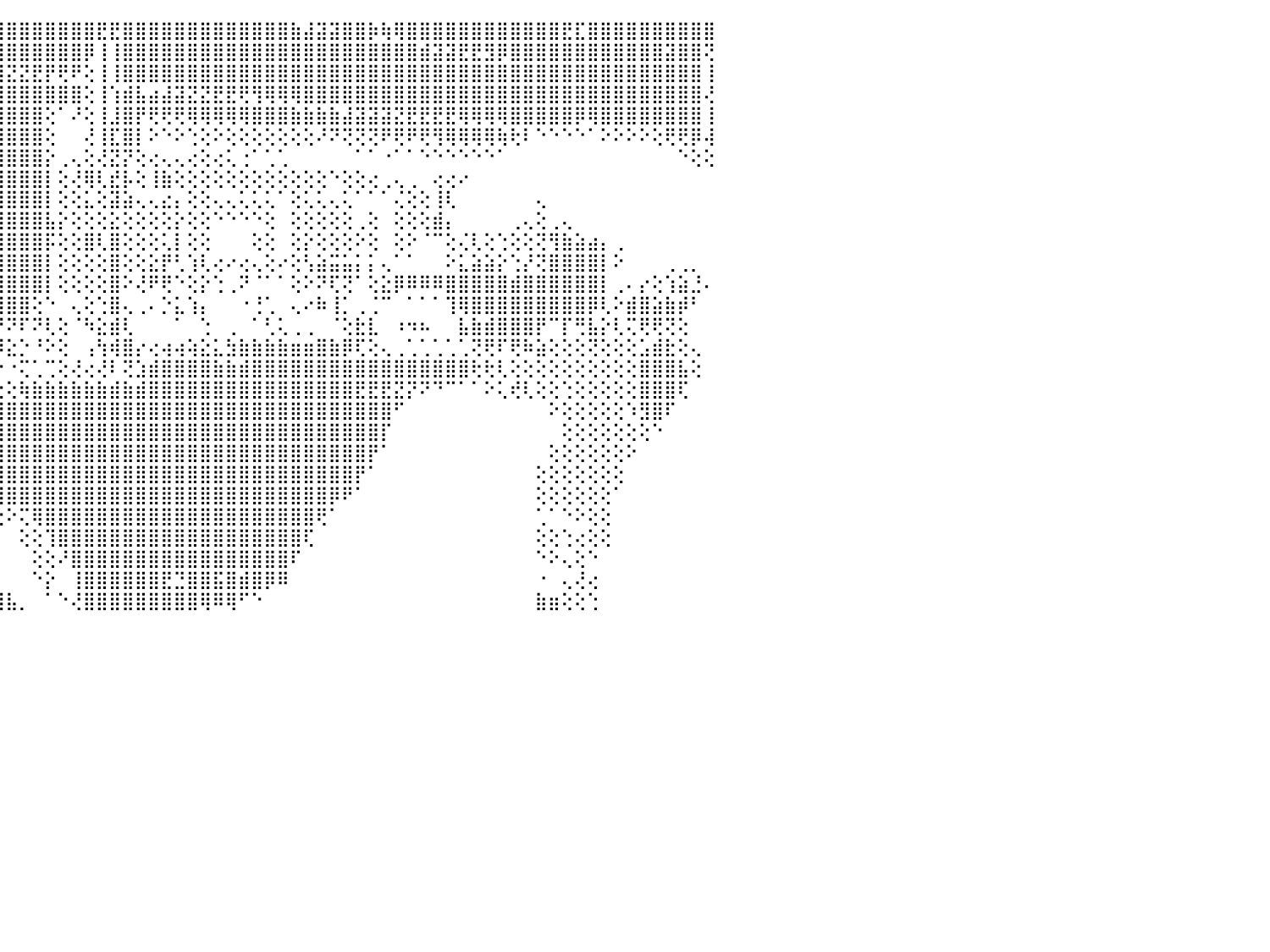

⣿⣿⣿⣿⣿⣿⣿⣿⣿⣿⣿⢟⣏⠝⣼⡕⢸⡇⣕⢕⢕⢸⣕⢀⢿⣿⣧⢵⡿⣙⢥⣔⣾⣿⣿⣿⣿⣿⣿⣿⣿⣿⣿⣿⣿⣿⣿⣿⣿⣿⣿⣿⣟⣟⣿⣿⣿⣿⣿⣿⣿⣿⣿⣿⣿⣿⣿⣷⣼⣽⣽⣿⣿⡷⢷⢿⣿⣿⣿⣿⣿⣿⣿⣿⣿⣿⣿⣿⣟⣏⣿⣿⣿⣿⣿⣿⣿⣿⣿⣿⠀
⢿⣿⣿⣿⣿⣿⣿⣿⣟⢝⠕⢑⣿⡆⣿⢧⢸⡇⣿⡇⢕⣸⡿⠵⣾⣿⣵⡗⢺⣿⣿⣿⣿⣿⣿⣿⣿⣿⣿⣿⣿⣿⡿⢿⣿⣿⣿⣿⣿⣿⣿⡿⢸⢸⣿⣿⣿⣿⣿⣿⣿⣿⣿⣿⣿⣿⣿⣿⣿⣿⣿⣿⣿⣿⣿⣿⣿⣾⣽⣽⣟⣟⣻⡿⣿⣿⣿⣿⣿⣿⣿⣿⣿⣿⣿⣿⣽⣿⣿⢝⠀
⣿⣿⣿⣿⣿⣿⣷⣿⣿⣷⢕⢕⣟⢙⠇⡔⢸⡿⢟⢇⣹⣽⣷⣿⣿⣿⣿⡇⣼⣿⣿⣿⣿⣿⣿⡿⢿⣟⢻⢝⠗⠃⢙⢅⣽⣝⣝⣟⡟⢟⠟⢕⢸⢸⣿⣿⣿⣿⣿⣿⣿⣿⣿⣿⣿⣿⣿⣿⣿⣿⣿⣿⣿⣿⣿⣿⣿⣿⣿⣿⣿⣿⣿⣿⣿⣿⣿⣿⣿⣿⣿⣿⣿⣿⣿⣿⣿⣿⣿⢸⠀
⣿⣿⣿⣿⣿⣿⣿⣿⣿⣿⢱⢕⢸⡧⣟⣏⢝⢰⣾⣿⣿⣿⣿⣿⣿⣿⣿⣷⣿⢿⢟⢝⢯⠝⢓⢙⢅⢅⢔⢔⢕⢕⢱⡣⣿⣿⣿⣿⣿⣿⣿⢕⢸⢱⣾⣧⣴⣼⣽⣝⣝⣟⣟⢟⢻⢿⢿⢿⣿⣿⣿⣿⣿⣿⣿⣿⣿⣿⣿⣿⣿⣿⣿⣿⣿⣿⣿⣿⣿⣿⣿⣿⣿⣿⣿⣿⣿⣿⣿⢜⠀
⣿⣿⣿⣿⣿⢿⢻⣿⣧⢟⣚⣹⣵⣷⢕⣟⢕⢘⣿⣿⣿⣿⣿⢿⡿⢿⠝⢃⢑⢅⢅⢔⢕⢕⢕⢕⢕⠕⠑⠑⠁⢜⣾⣿⣿⣿⣿⣿⢕⠁⠜⢕⢸⣸⣿⡟⢟⢟⢟⢿⢿⢿⢿⢿⣿⣿⣿⣷⣷⣷⣷⣼⣽⣽⣽⣝⣟⣟⣟⣟⢿⢿⢿⢿⣿⣿⣿⣿⣿⡿⢿⣿⣿⣿⣿⣿⣿⣿⣿⢸⠀
⢧⢿⢟⢟⢜⢕⢕⠨⣿⣿⣿⣿⣿⡷⠅⠮⢵⢖⢟⠝⢙⢙⢍⢅⢔⢕⢕⢕⠕⢕⢑⢕⢅⢕⢕⢔⢔⢔⠀⠀⠀⢕⣿⣿⣿⣿⣿⣿⢕⠀⠀⢜⢸⣏⣿⡇⠕⠑⠕⢑⢕⠕⢕⢕⢕⢕⢕⢕⢕⠜⠝⢝⢝⢝⠟⢟⠟⢟⢻⢿⢿⢿⢿⢷⢗⠇⠑⠑⠑⠑⠁⠕⠕⠕⠕⢕⢟⢟⡿⢼⠀
⢕⢕⢕⢕⢕⢅⢕⢐⢪⣿⡿⢟⠏⢑⢑⢅⢅⢔⢕⠕⢕⢕⢕⢅⢕⢕⢕⢔⢄⢕⠑⠁⠁⠁⠁⠁⠁⠁⠀⠀⠀⠕⣿⣿⣿⣿⣿⣿⡕⢀⢄⢕⢜⣝⡝⢕⢔⢄⢄⢔⢕⢔⢅⢐⠁⢁⢁⠀⠀⠀⠀⠀⠁⠁⠐⠁⠁⠑⠑⠑⠑⠑⠑⠁⠀⠀⠀⠀⠀⠀⠀⠀⠀⠀⠀⠀⠀⠑⢕⢕⠀
⡕⢕⠑⠕⠅⠄⢅⢕⢅⢕⢔⢕⢕⢕⢕⢕⢁⠀⠀⠁⠁⠁⠁⠁⢕⢕⢱⣕⢕⢄⠀⠀⠀⢀⢀⢀⢀⠔⠀⠄⢀⣷⣿⣿⣿⣿⣿⣿⡇⢕⢜⢿⢇⣞⡧⢕⢸⣷⢕⢕⢕⢕⢕⢕⢕⢕⢕⢕⢕⢕⠑⢕⢕⢔⢀⢄⢀⠀⢔⢔⠔⠀⠀⠀⠀⠀⠀⠀⠀⠀⠀⠀⠀⠀⠀⠀⠀⠀⠀⠀⠀
⣇⡑⢄⢄⢅⠄⢁⠕⢕⢄⠀⠔⢔⢔⢕⢕⢕⢔⠀⠀⢀⢀⢄⣤⡄⢕⢹⣻⡷⢕⠔⠀⠇⠑⠑⠑⢑⢕⢕⢕⠁⢉⣿⣿⣿⣿⣿⣿⡇⢕⢕⣅⢕⣽⣵⢄⢄⣔⡄⢕⢕⢄⢄⢅⢅⢅⠁⢕⢅⢅⢄⢅⠁⠁⠁⢌⢕⢕⢸⢇⠀⠀⠀⠀⠀⠀⢄⠀⠀⠀⠀⠀⠀⠀⠀⠀⠀⠀⠀⠀⠀
⣿⣯⣏⣝⣕⡔⢕⢕⢕⢕⢕⣕⣱⢕⢕⢕⢕⢕⢕⢃⢑⢑⢕⠉⠁⢕⠔⡘⢅⢕⢔⠀⢔⢸⡇⣿⢸⢕⢕⢕⠀⢕⠟⢟⢿⣿⣿⣿⣧⡕⢕⢕⢕⣕⢕⢕⢕⢕⡕⢕⢕⠑⠑⠑⠑⢕⠀⢕⢕⢕⢕⢕⢀⢕⠀⢕⢕⢕⣾⡄⠀⠀⠀⠀⢀⢄⢕⢀⢄⠀⠀⠀⠀⠀⠀⠀⠀⠀⠀⠀⠀
⢿⢟⢟⢟⢟⢟⢕⢕⢕⢕⢕⣟⣟⣕⡇⢕⢕⢕⢕⢕⢕⢕⢕⢄⠀⢕⢕⣵⣵⡕⠁⠀⢕⢕⡇⣿⢸⢕⢕⢕⢔⢜⢇⢕⢸⣿⣿⣿⡯⢕⢕⣿⢇⣿⢕⢕⢕⢅⡇⢕⢕⠀⠀⠀⢕⢕⠀⢕⡕⢕⢕⢕⠕⢕⠀⢕⠕⠈⠉⢕⢌⢇⢕⢑⢕⢕⢝⢻⣷⣵⣴⡄⢀⠀⠀⠀⠀⠀⠀⠀⠀
⢿⠷⠟⠷⢇⢇⢕⢵⢖⡝⢙⠙⠙⠙⡣⢵⢗⢳⢷⣷⠷⠗⠗⠇⠔⠱⢅⡝⢝⢕⠀⢄⢕⠕⠑⠕⠁⢕⢕⢕⢕⠕⢔⢕⢸⣿⣿⣿⡇⢕⢕⢕⢕⣿⢕⢕⣕⡟⢃⢱⢇⢔⠔⢔⢄⢕⠔⢕⢣⣵⣭⣥⡅⡅⢄⠁⠁⠀⠀⠕⣅⣵⣵⡕⢑⡜⢝⣿⣿⣿⣿⡇⠕⠀⠀⠀⢀⢀⡀⠀⠀
⠚⠑⢀⣀⣤⣗⢕⢱⠕⢇⠑⢡⡔⢎⣕⣕⣕⣵⡾⢟⣕⢱⣀⡀⢀⣀⢀⡱⢕⢕⠑⠑⣕⡑⢕⢕⢕⢕⢱⢑⠕⠀⢱⢕⢸⣿⣿⣿⡇⢕⢕⢕⢕⣿⠕⢜⠟⢟⠑⢕⡕⢑⢀⠝⠈⠁⠁⢕⠕⠝⢏⢝⠁⢕⣕⡿⠿⠿⠿⣿⣿⣿⣿⣿⣾⣿⣿⣿⣿⣿⣿⡇⢀⠄⡔⢕⢱⣵⣘⠄⠀
⠀⠀⠀⠐⠞⢀⢀⠔⢤⡕⠔⢻⣿⣿⣿⣿⢿⣿⣿⣷⣷⣷⣿⣿⣿⣿⣷⣷⣧⢕⢰⢄⢿⣿⢕⢕⢑⠅⠄⠑⠄⢀⢸⡇⢸⣿⣿⢕⠑⠀⢄⢕⢑⣿⢄⢀⠄⡑⣅⢱⡄⠀⠀⠐⢘⢁⠀⢄⠔⠷⢸⡁⢀⢈⠉⠀⠁⠁⠁⢹⢿⣿⣿⣿⣿⣿⣿⣿⣿⣿⡿⢇⠕⣾⣿⣵⣷⡾⠃⠀⠀
⣀⢄⢄⢄⢔⠁⢁⢰⠑⠑⠁⠁⢻⢿⢿⠇⠀⠻⠿⠿⢿⠿⠿⠿⠿⠟⠟⠟⠏⢕⠀⠈⠁⠈⠞⠁⠁⠉⠀⠐⠀⠀⢎⢵⠜⠝⠏⠝⢇⢕⠈⠳⣕⣾⢇⠀⠀⠀⠁⠀⢑⠀⢀⠀⠁⢃⢅⢀⢀⠀⠈⢕⣗⣇⠀⠰⠲⠦⠀⠀⣧⣷⣾⣿⣿⣿⡟⠉⡏⢛⣧⡕⢇⢍⢟⢟⢝⢕⠀⠀⠀
⢕⢕⢟⢗⢗⢆⢴⢴⢤⢄⢄⢀⠐⠐⠀⠄⠀⠀⠀⠀⠁⠁⠁⠁⠁⠁⠀⠀⢕⣕⣕⣕⣕⢕⢕⢄⢄⢔⣀⣁⣄⢰⢞⠻⠿⣕⡑⠘⠕⢕⠀⢠⢳⢾⣿⡔⢔⢴⢴⢵⣕⣅⣳⣷⣷⣷⣷⣶⣶⣿⣷⡿⢏⢕⢄⢀⢁⢁⢁⢁⢁⢝⢟⠏⢟⠷⣵⢕⢕⢕⢝⢕⢕⢕⣡⣾⣗⢕⢄⠀⠀
⢕⢕⢕⢕⢕⢕⢕⢕⢕⢕⢕⢕⢕⢕⢔⢔⢄⢄⢄⢄⢄⢄⢄⢄⢔⢔⢔⢔⢔⢗⢿⢟⣿⣿⡿⣿⣷⣷⣮⣼⣽⣜⢁⠑⠒⠐⢍⢁⢉⢕⢜⢔⢜⠇⢝⣱⣾⣿⣿⣿⣿⣷⣷⣾⣿⣿⣿⣿⣿⣿⣿⣿⣿⣿⣿⣿⣿⣿⣿⣿⣿⢗⢗⢇⢕⢕⢕⢕⢕⢕⢕⢕⢕⢕⣿⣿⣿⣧⢕⠀⠀
⣕⣱⣵⣥⣵⣥⣥⣵⣵⣵⣥⣥⣕⣷⣥⣷⣗⣳⣵⣷⣷⣷⣷⣷⣶⣿⣿⣿⣾⣶⣷⣷⣶⣿⣮⣿⣿⡿⢟⢟⢝⢝⢕⢔⢔⢕⢷⣷⣷⣷⣷⣷⣷⣾⣷⣾⣿⣿⣿⣿⣿⣿⣿⣿⣿⣿⣿⣿⣿⣿⣿⣿⣟⣟⣟⣝⡝⠝⠙⠉⠁⠁⠕⢅⢞⢇⢕⢕⢑⢕⢕⢕⢕⢕⣿⣿⣿⢏⠀⠀⠀
⣿⣿⣿⣿⣿⣿⣿⣿⣿⣿⣿⣿⣿⣿⡿⢿⢿⢟⠻⢿⢟⡛⢿⣿⣿⣿⣿⣿⣿⣿⣿⣿⣿⣿⣿⣿⣿⣿⣿⣿⣷⣷⣷⣷⣾⣿⣿⣿⣿⣿⣿⣿⣿⣿⣿⣿⣿⣿⣿⣿⣿⣿⣿⣿⣿⣿⣿⣿⣿⣿⣿⣿⣿⣿⣿⠋⠀⠀⠀⠀⠀⠀⠀⠀⠀⠀⠀⠕⢕⢕⢕⢕⢕⠱⣻⣿⠏⠀⠀⠀⠀
⣿⣿⣿⣿⣿⣿⣿⣿⣿⣿⣿⣿⣷⣵⣵⣵⣵⣵⣵⣷⣷⣷⣿⣿⣿⣿⣿⣿⣿⣿⣿⣿⣿⣿⣿⣿⣿⣿⣿⣿⣿⣿⣿⣿⣿⣿⣿⣿⣿⣿⣿⣿⣿⣿⣿⣿⣿⣿⣿⣿⣿⣿⣿⣿⣿⣿⣿⣿⣿⣿⣿⣿⣿⣿⡏⠀⠀⠀⠀⠀⠀⠀⠀⠀⠀⠀⠀⠀⢕⢕⢕⢕⢕⢕⢕⠑⠀⠀⠀⠀⠀
⣿⣿⣿⣿⣿⣿⣿⣿⣿⣿⣿⣿⣿⣿⣿⣿⣿⣿⣿⣿⣿⣿⣿⣿⣿⣿⣿⣿⣿⣿⣿⣿⣿⣿⣿⣿⣿⣿⣿⣿⣿⣿⣿⣿⣿⣿⣿⣿⣿⣿⣿⣿⣿⣿⣿⣿⣿⣿⣿⣿⣿⣿⣿⣿⣿⣿⣿⣿⣿⣿⣿⣿⣿⡟⠁⠀⠀⠀⠀⠀⠀⠀⠀⠀⠀⠀⠀⢕⢕⢕⢕⢕⢕⠕⠀⠀⠀⠀⠀⠀⠀
⣿⣿⣿⣿⣿⣿⣿⣿⣿⣿⣿⣿⣿⣿⣿⣿⣿⣿⣿⣿⣿⣿⣿⣿⣿⣿⣿⣿⣿⣿⣿⣿⣿⣿⣿⣿⣿⣿⣿⣿⣿⣿⣿⣿⣿⣿⣿⣿⣿⣿⣿⣿⣿⣿⣿⣿⣿⣿⣿⣿⣿⣿⣿⣿⣿⣿⣿⣿⣿⣿⣿⣿⡟⠁⠀⠀⠀⠀⠀⠀⠀⠀⠀⠀⠀⠀⢕⢕⢕⢕⢕⢕⢕⠀⠀⠀⠀⠀⠀⠀⠀
⣿⣿⣿⣿⣿⣿⣿⣿⣿⣿⣿⣿⣿⣿⣿⣿⣿⣿⣿⣿⣿⣿⣿⣿⣿⣿⣿⣿⣿⣿⣿⣿⣿⣿⣿⣿⣿⣿⣿⣿⣿⣿⣿⡿⢿⣿⣿⣿⣿⣿⣿⣿⣿⣿⣿⣿⣿⣿⣿⣿⣿⣿⣿⣿⣿⣿⣿⣿⣿⣿⡿⠟⠁⠀⠀⠀⠀⠀⠀⠀⠀⠀⠀⠀⠀⠀⢕⢕⢕⢕⢕⢕⠁⠀⠀⠀⠀⠀⠀⠀⠀
⣿⣿⣿⣿⣿⣿⣿⣿⣿⣿⣿⣿⣿⣿⣿⣿⣿⣿⣿⣿⣿⣿⣿⣿⣿⣿⣿⣿⣾⣿⣿⣿⣿⣟⣿⣿⣿⣿⣿⣿⣿⣿⡇⠕⢕⠕⢍⢿⣿⣿⣿⣿⣿⣿⣿⣿⣿⣿⣿⣿⣿⣿⣿⣿⣿⣿⣿⣿⣿⢟⠁⠀⠀⠀⠀⠀⠀⠀⠀⠀⠀⠀⠀⠀⠀⠀⢁⠁⠑⠕⢕⢕⠀⠀⠀⠀⠀⠀⠀⠀⠀
⣿⣿⣿⣿⣿⣿⣿⣿⣿⣿⣿⣿⣿⣿⣿⣿⣿⣿⣿⣿⣿⣿⣿⣿⣿⣿⣿⣿⣿⣿⣿⣿⣿⣿⣿⣿⣿⣿⣿⣿⣿⣿⡇⠄⠀⠀⢕⢕⢹⣿⣿⣿⣿⣿⣿⣿⣿⣿⣿⣿⣿⣿⣿⣿⣿⣿⣿⣿⢏⠀⠀⠀⠀⠀⠀⠀⠀⠀⠀⠀⠀⠀⠀⠀⠀⠀⢕⢕⢑⢔⢕⢕⠀⠀⠀⠀⠀⠀⠀⠀⠀
⣿⣿⣿⣿⣿⣿⣿⣿⣿⣿⣿⣿⣿⣿⣿⣿⣿⣿⣿⣿⣿⣿⣿⣿⣿⣿⣿⣿⣿⣿⣿⣿⣿⣿⣿⣿⣿⣿⣿⣿⣿⣿⣿⡄⠀⠀⠀⢕⢕⠜⣿⣿⣿⣿⣿⣿⣿⣿⣿⣿⣿⣿⣿⣿⣿⣿⣿⠏⠀⠀⠀⠀⠀⠀⠀⠀⠀⠀⠀⠀⠀⠀⠀⠀⠀⠀⠑⠕⢄⢕⠑⠀⠀⠀⠀⠀⠀⠀⠀⠀⠀
⣿⣿⣿⣿⣿⣿⣿⣿⣿⣿⣿⣿⣿⣿⣿⣿⣿⣿⣿⣿⣿⣿⣿⣿⣿⣿⣿⣿⣿⣿⣿⣿⣿⣿⣿⣿⣿⣿⣿⣿⣿⣿⣿⣿⡄⠀⠀⠑⡕⠀⢸⣿⣿⣿⣿⣿⣿⣟⣙⣿⣿⣯⣿⣾⣿⡿⠿⠀⠀⠀⠀⠀⠀⠀⠀⠀⠀⠀⠀⠀⠀⠀⠀⠀⠀⠀⠐⠀⢄⢜⢔⠀⠀⠀⠀⠀⠀⠀⠀⠀⠀
⣿⣿⣿⣿⣿⣿⣿⣿⣿⣿⣿⣿⣿⣿⣿⣿⣿⣿⣿⣿⣿⣿⣿⣿⣿⣿⣿⣿⣿⣿⣿⣿⣿⣿⣿⣿⣿⣿⣿⣿⣿⣿⣿⣿⣿⣧⡀⠀⠁⠑⢜⣿⣿⣿⣿⣿⣿⣿⣿⣿⢿⠿⢿⠋⠑⠀⠀⠀⠀⠀⠀⠀⠀⠀⠀⠀⠀⠀⠀⠀⠀⠀⠀⠀⠀⠀⣷⣶⢕⢕⢑⠀⠀⠀⠀⠀⠀⠀⠀⠀⠀
⠀⠀⠀⠀⠀⠀⠀⠀⠀⠀⠀⠀⠀⠀⠀⠀⠀⠀⠀⠀⠀⠀⠀⠀⠀⠀⠀⠀⠀⠀⠀⠀⠀⠀⠀⠀⠀⠀⠀⠀⠀⠀⠀⠀⠀⠀⠀⠀⠀⠀⠀⠀⠀⠀⠀⠀⠀⠀⠀⠀⠀⠀⠀⠀⠀⠀⠀⠀⠀⠀⠀⠀⠀⠀⠀⠀⠀⠀⠀⠀⠀⠀⠀⠀⠀⠀⠀⠀⠀⠀⠀⠀⠀⠀⠀⠀⠀⠀⠀⠀⠀